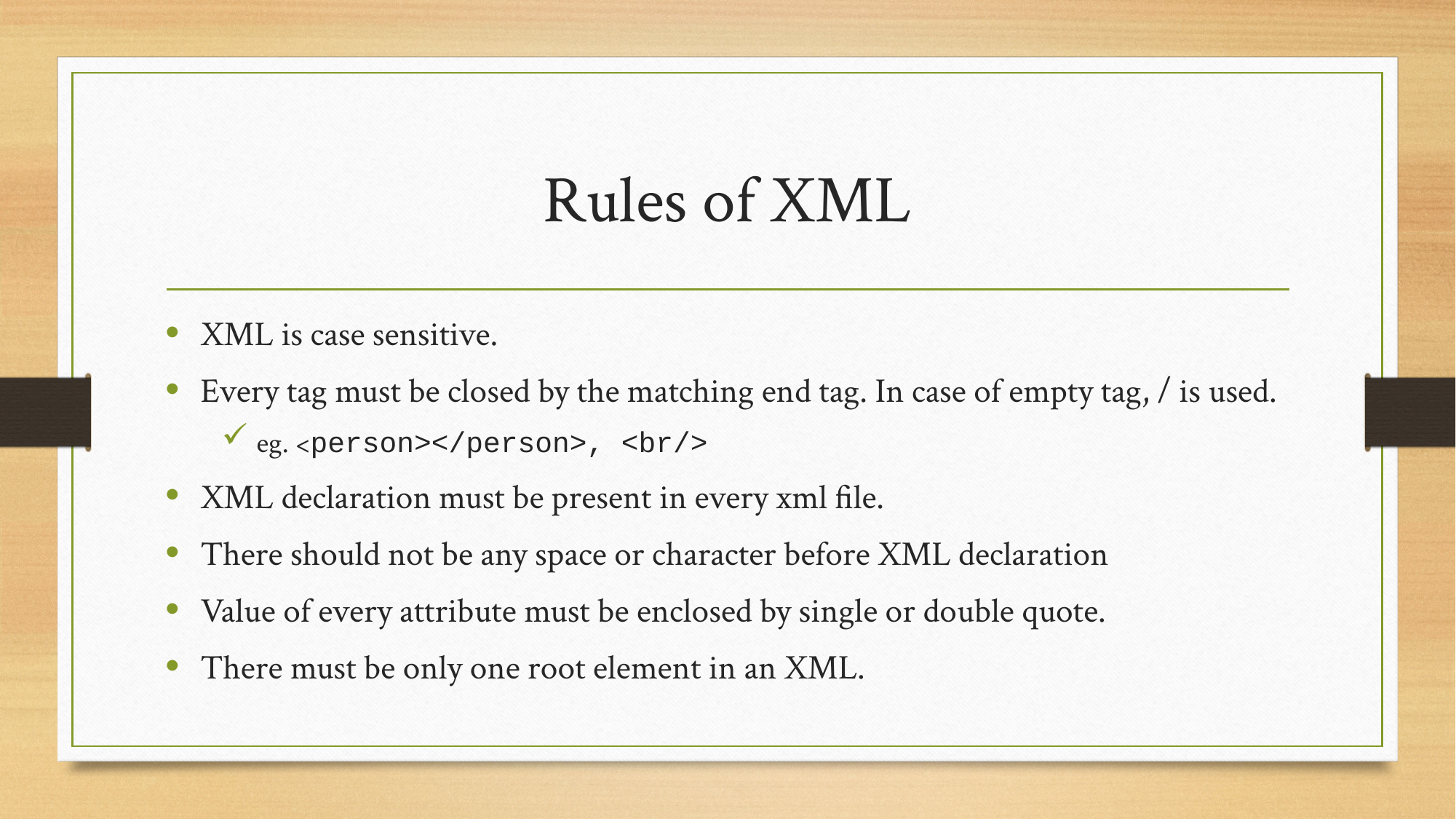

# Rules of XML
XML is case sensitive.
Every tag must be closed by the matching end tag. In case of empty tag, / is used.
eg. <person></person>, <br/>
XML declaration must be present in every xml file.
There should not be any space or character before XML declaration
Value of every attribute must be enclosed by single or double quote.
There must be only one root element in an XML.